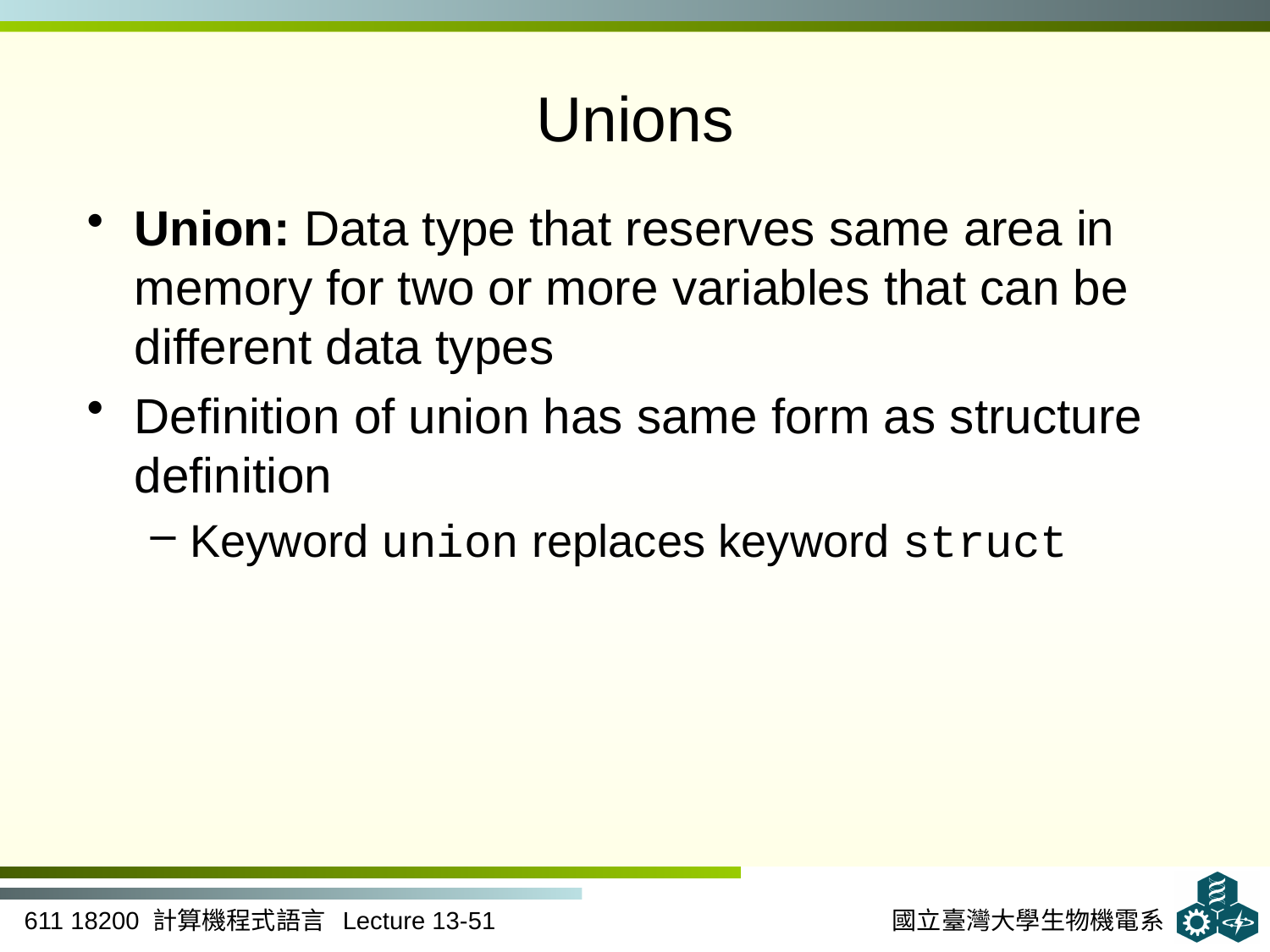

# Unions
Union: Data type that reserves same area in memory for two or more variables that can be different data types
Definition of union has same form as structure definition
Keyword union replaces keyword struct